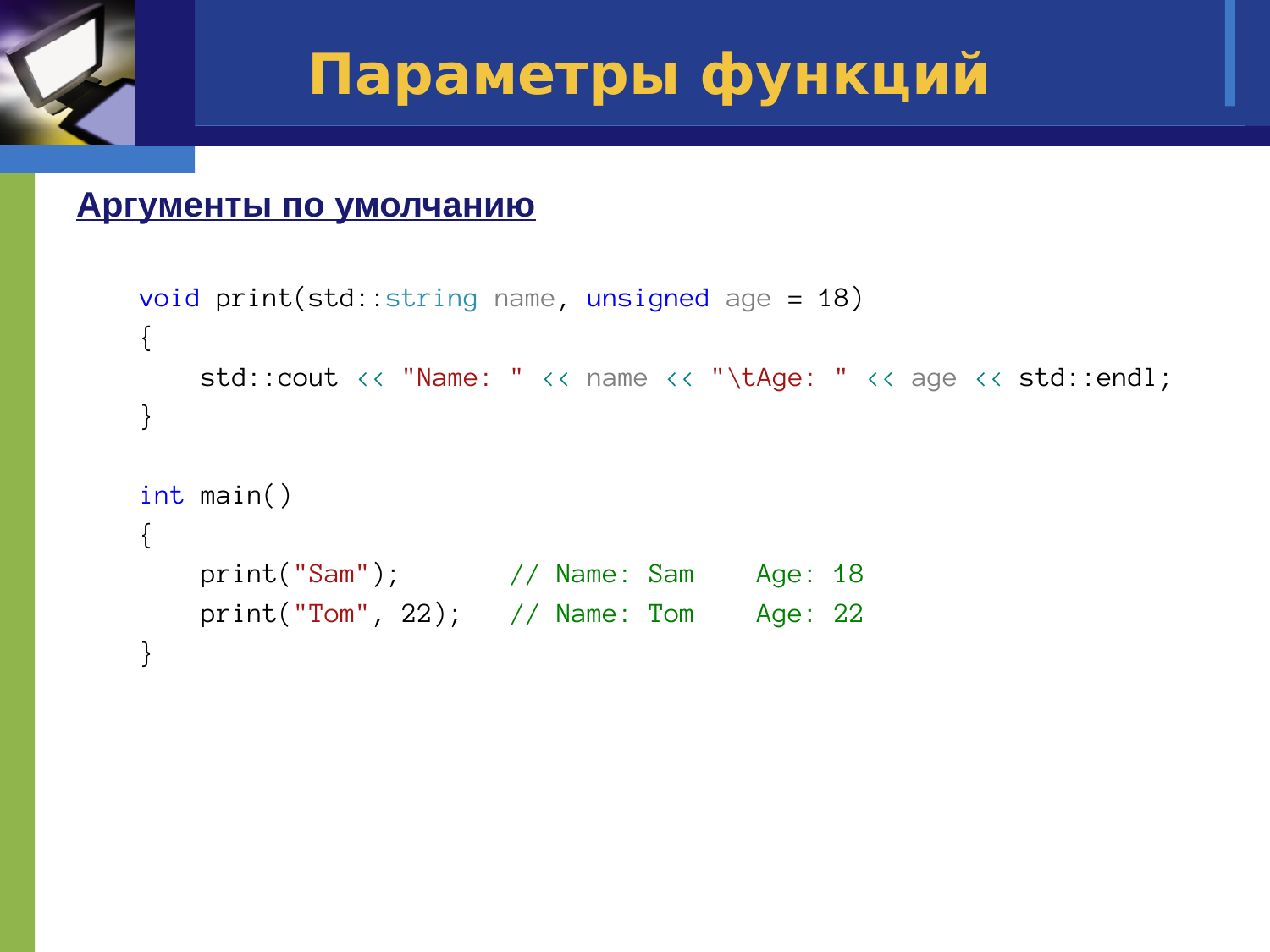

# Параметры функций
Аргументы по умолчанию

void print(std::string name, unsigned age = 18)
{
    std::cout << "Name: " << name << "\tAge: " << age << std::endl;
}

int main()
{
    print("Sam");       // Name: Sam    Age: 18
    print("Tom", 22);   // Name: Tom    Age: 22
}